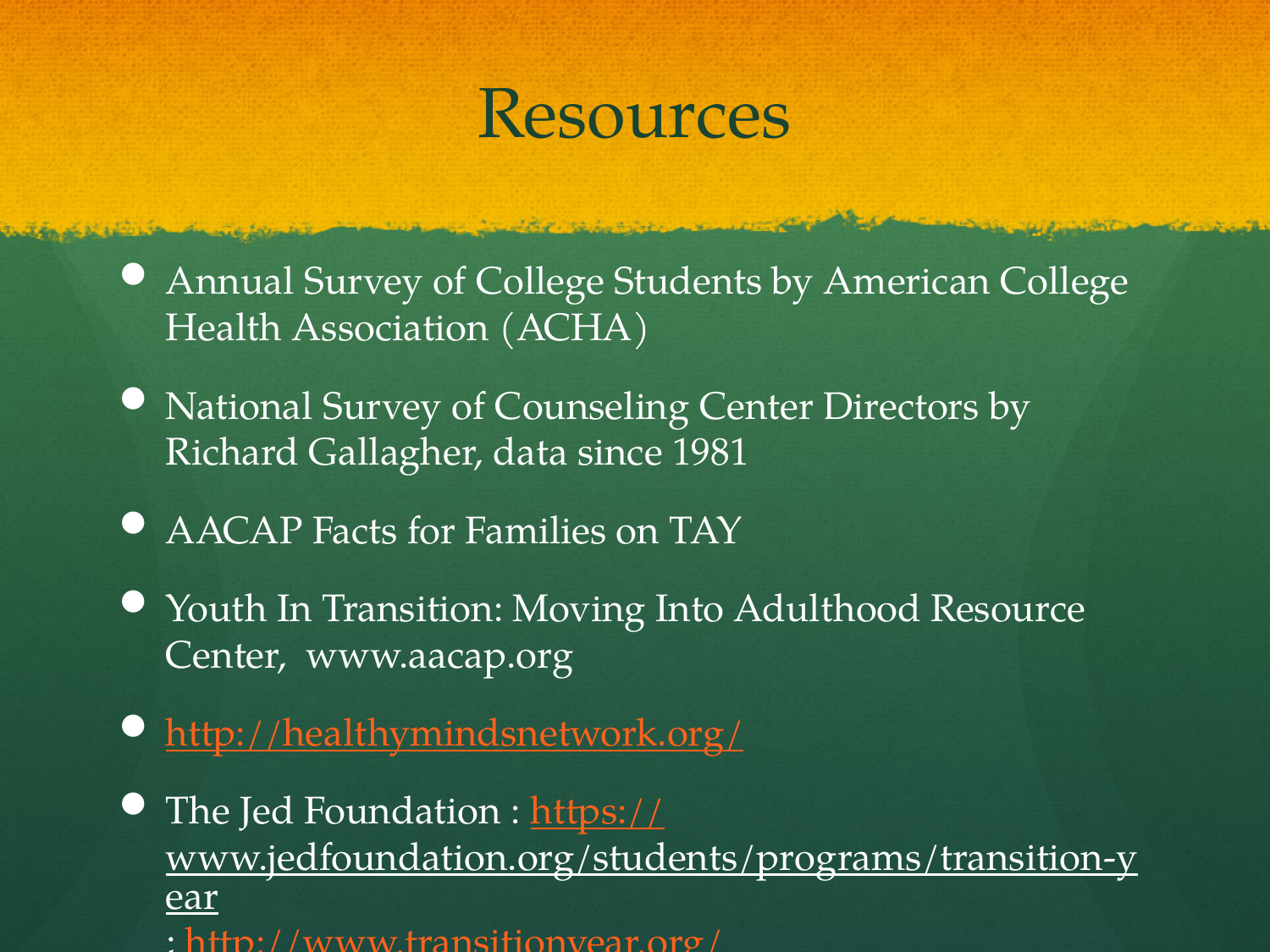

# Resources
Annual Survey of College Students by American College Health Association (ACHA)
National Survey of Counseling Center Directors by Richard Gallagher, data since 1981
AACAP Facts for Families on TAY
Youth In Transition: Moving Into Adulthood Resource Center,  www.aacap.org
http://healthymindsnetwork.org/
The Jed Foundation : https://www.jedfoundation.org/students/programs/transition-year; http://www.transitionyear.org/